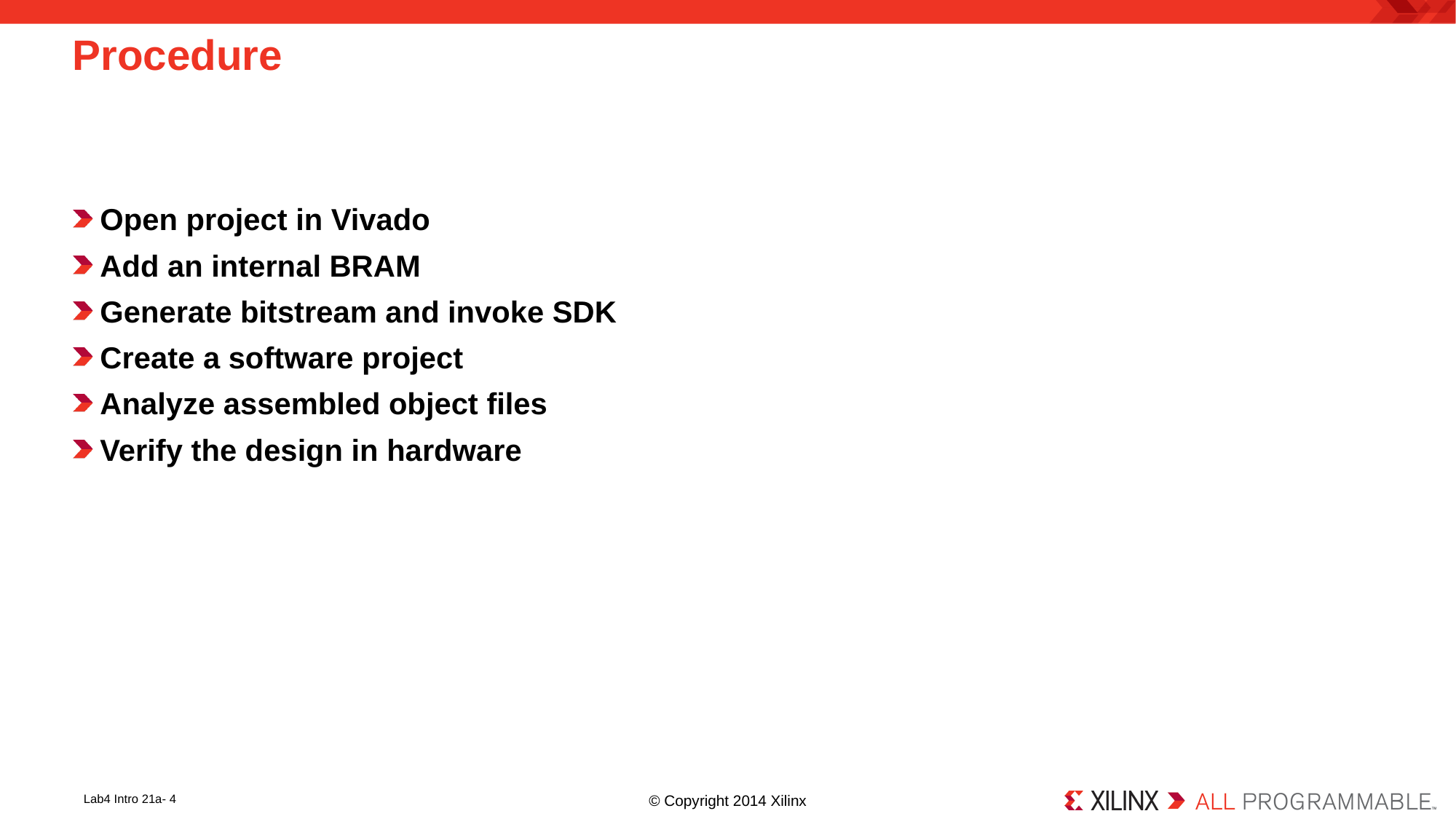

# Procedure
Open project in Vivado
Add an internal BRAM
Generate bitstream and invoke SDK
Create a software project
Analyze assembled object files
Verify the design in hardware

Lab4 Intro 21a- 4
© Copyright 2014 Xilinx